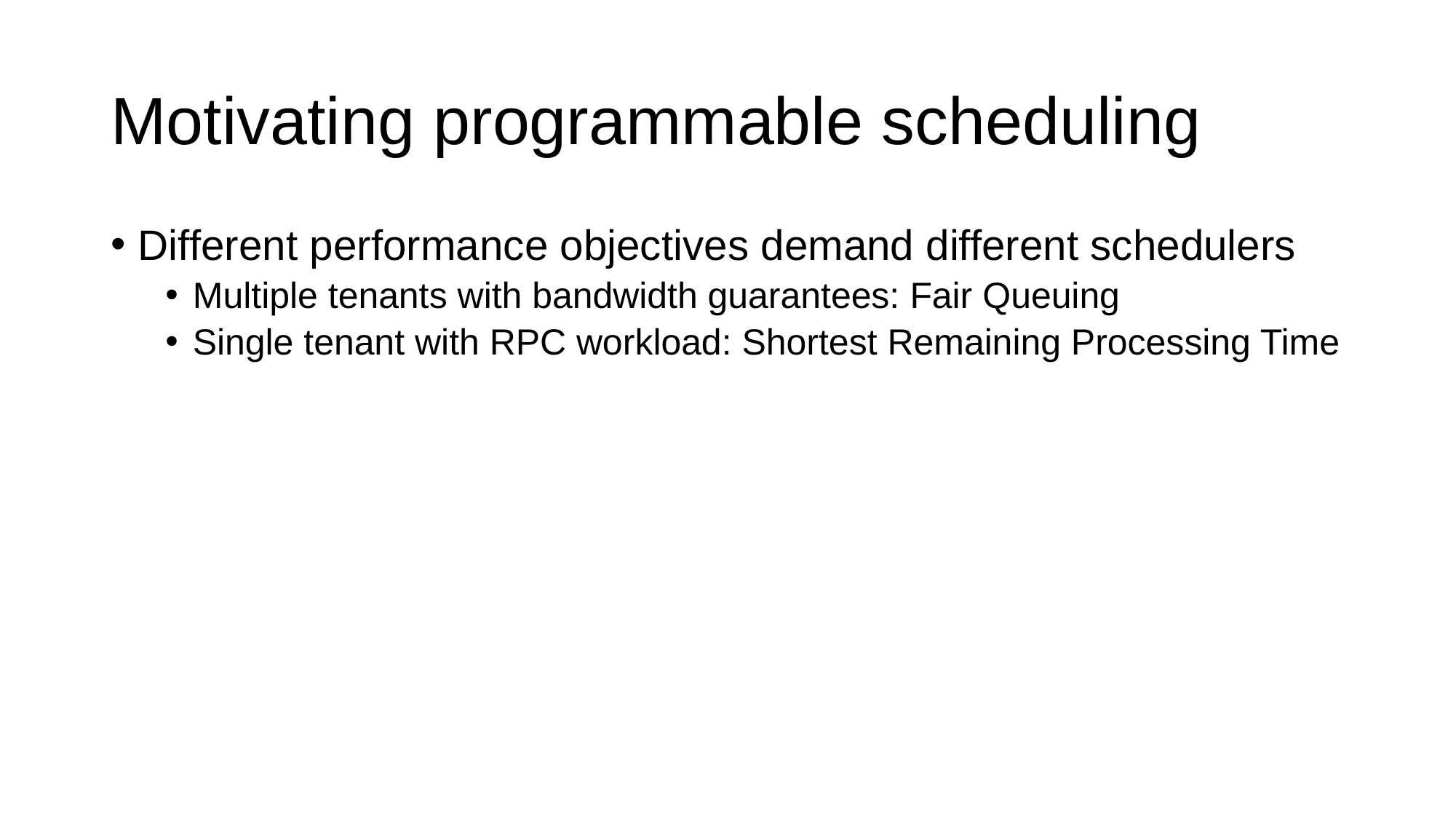

# Motivating programmable scheduling
Different performance objectives demand different schedulers
Multiple tenants with bandwidth guarantees: Fair Queuing
Single tenant with RPC workload: Shortest Remaining Processing Time